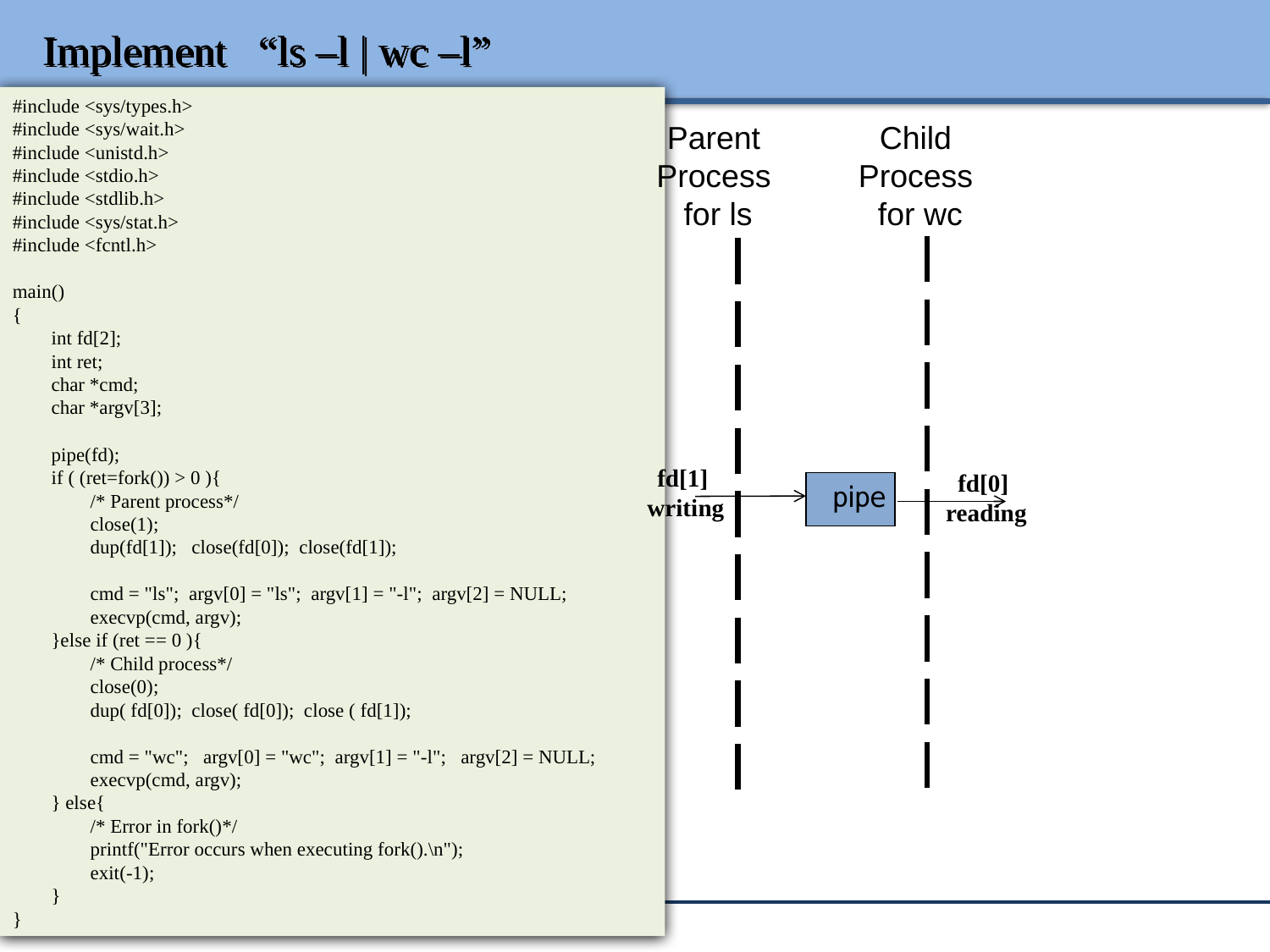

# Implement   “ls –l | wc –l”
#include <sys/types.h>
#include <sys/wait.h>
#include <unistd.h>
#include <stdio.h>
#include <stdlib.h>
#include <sys/stat.h>
#include <fcntl.h>

main()
{
        int fd[2];
        int ret;
        char *cmd;
        char *argv[3];

        pipe(fd);
        if ( (ret=fork()) > 0 ){
                /* Parent process*/
                close(1);
                dup(fd[1]);   close(fd[0]);  close(fd[1]);

                cmd = "ls";  argv[0] = "ls";  argv[1] = "-l";  argv[2] = NULL;
                execvp(cmd, argv);
        }else if (ret == 0 ){
                /* Child process*/
                close(0);
                dup( fd[0]);  close( fd[0]);  close ( fd[1]);

                cmd = "wc";   argv[0] = "wc";  argv[1] = "-l";   argv[2] = NULL;
                execvp(cmd, argv);
        } else{
                /* Error in fork()*/
                printf("Error occurs when executing fork().\n");
                exit(-1);
        }
}
Child
Process
for wc
Parent
Process
for ls
fd[1]
writing
fd[0]
reading
  pipe